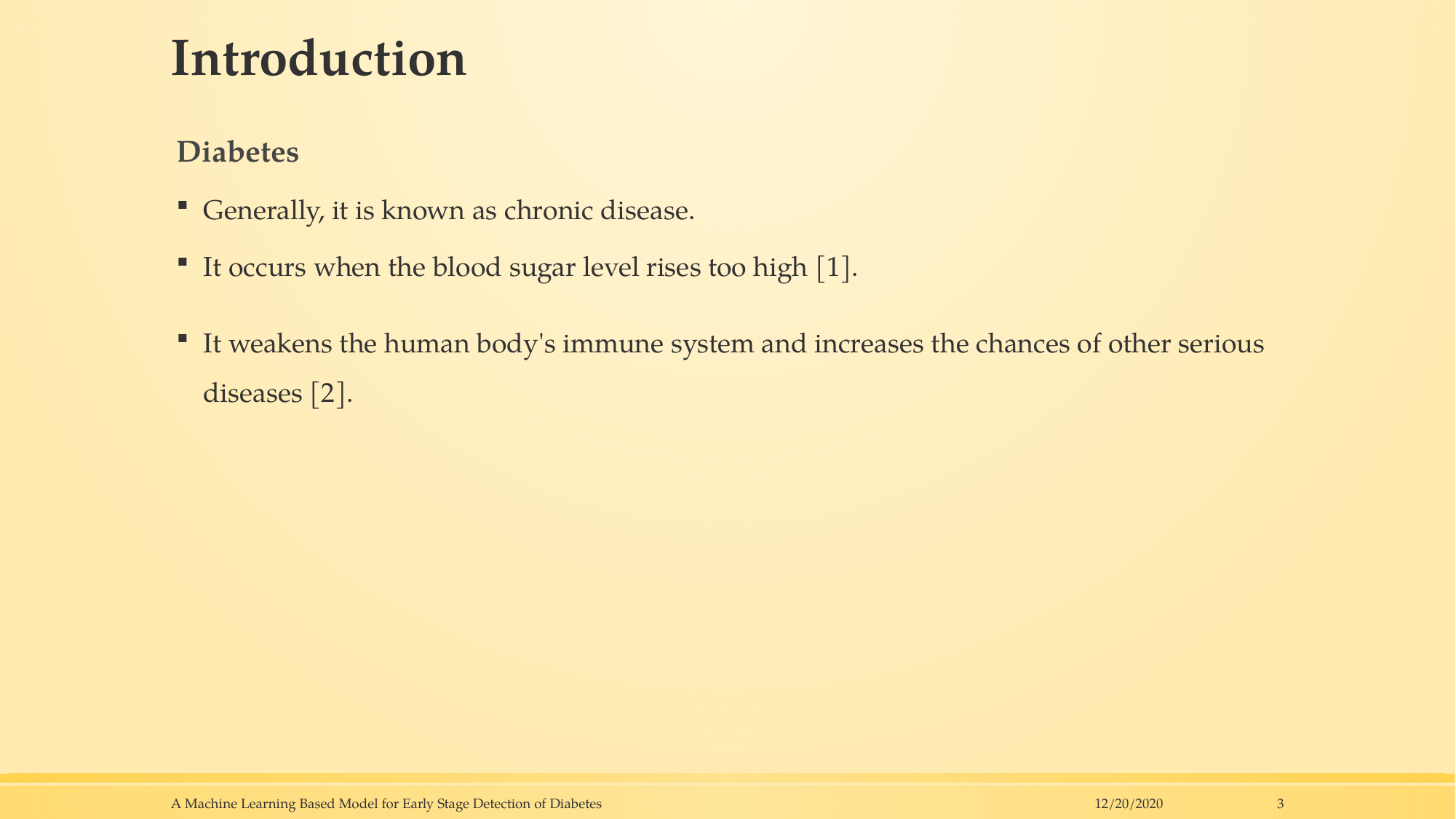

# Introduction
Diabetes
Generally, it is known as chronic disease.
It occurs when the blood sugar level rises too high [1].
It weakens the human body's immune system and increases the chances of other serious diseases [2].

A Machine Learning Based Model for Early Stage Detection of Diabetes
12/20/2020
3